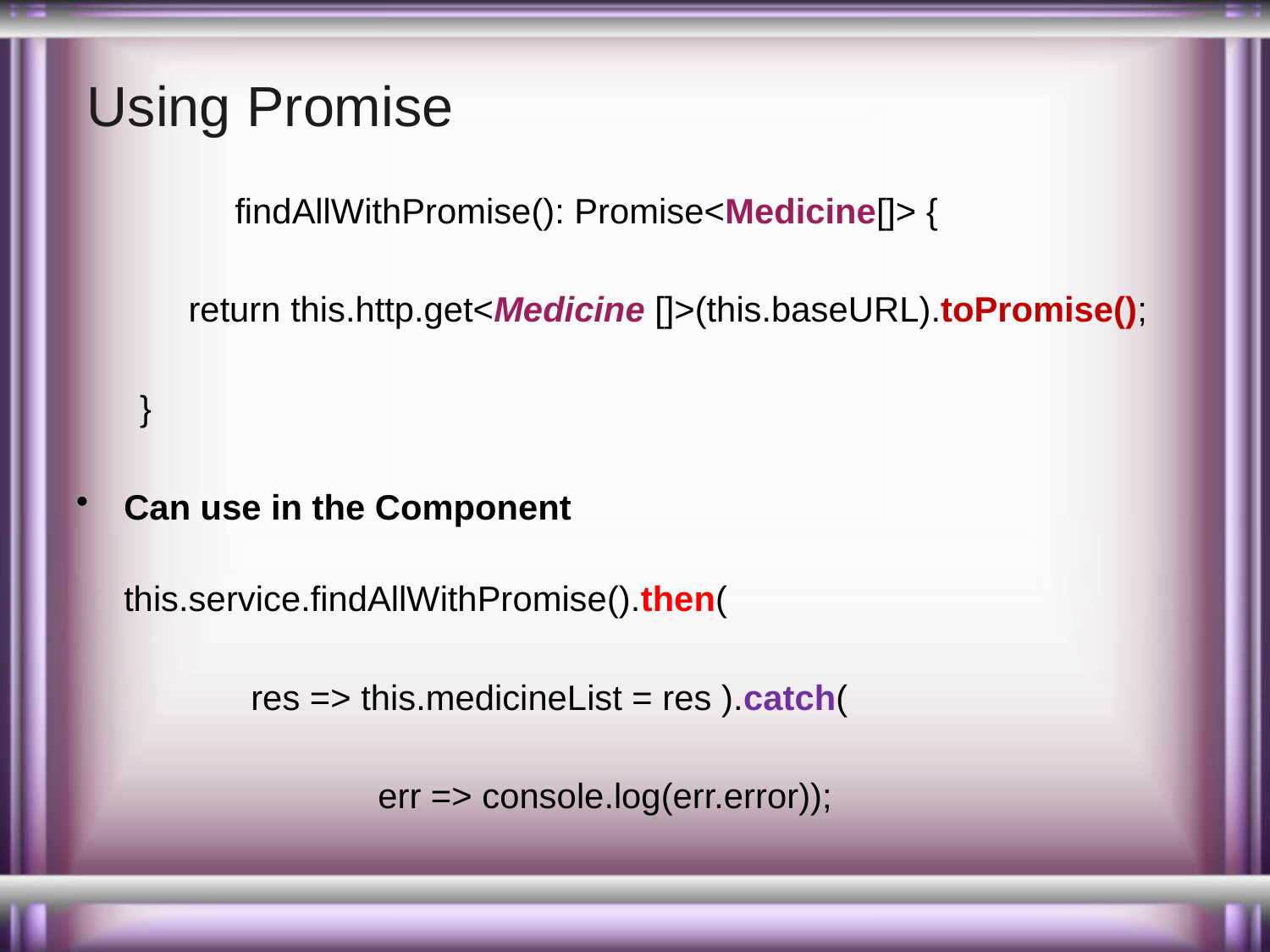

# Using Promise
findAllWithPromise(): Promise<Medicine[]> {

     return this.http.get<Medicine []>(this.baseURL).toPromise();

}

Can use in the Component
this.service.findAllWithPromise().then(

		res => this.medicineList = res ).catch(

			err => console.log(err.error));